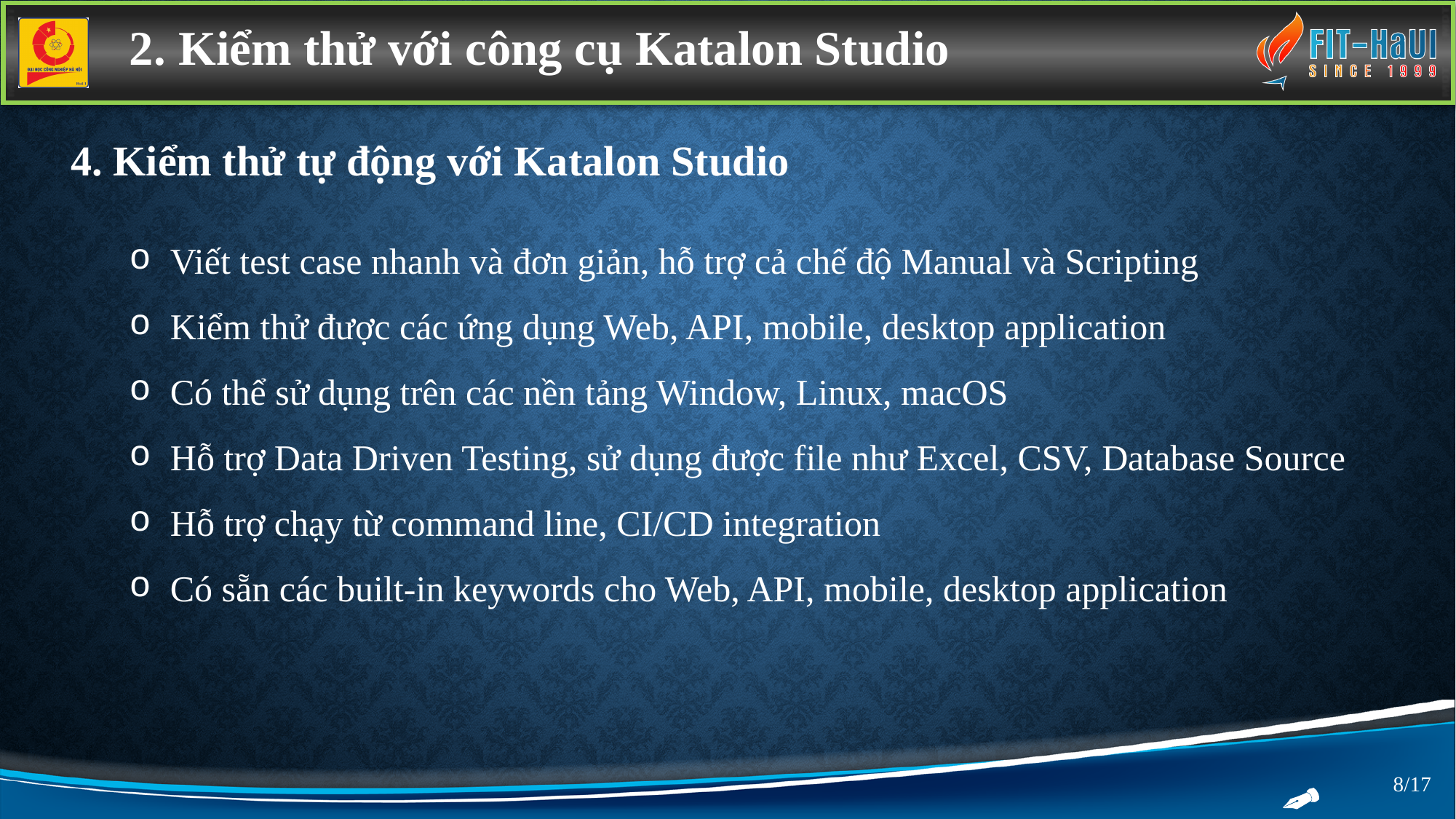

2. Kiểm thử với công cụ Katalon Studio
4. Kiểm thử tự động với Katalon Studio

Viết test case nhanh và đơn giản, hỗ trợ cả chế độ Manual và Scripting
Kiểm thử được các ứng dụng Web, API, mobile, desktop application
Có thể sử dụng trên các nền tảng Window, Linux, macOS
Hỗ trợ Data Driven Testing, sử dụng được file như Excel, CSV, Database Source
Hỗ trợ chạy từ command line, CI/CD integration
Có sẵn các built-in keywords cho Web, API, mobile, desktop application

8/17